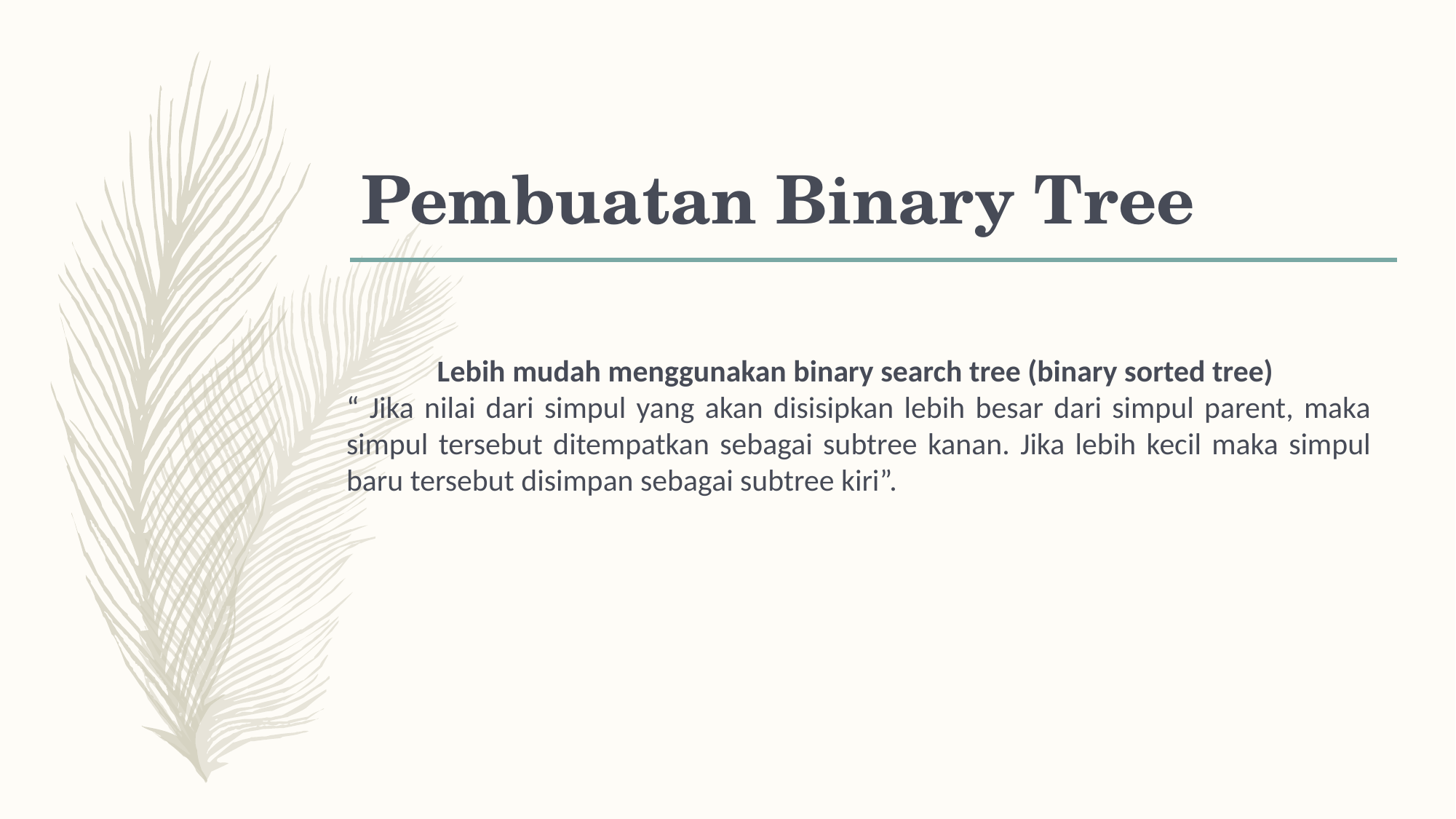

# Pembuatan Binary Tree
Lebih mudah menggunakan binary search tree (binary sorted tree)
“ Jika nilai dari simpul yang akan disisipkan lebih besar dari simpul parent, maka simpul tersebut ditempatkan sebagai subtree kanan. Jika lebih kecil maka simpul baru tersebut disimpan sebagai subtree kiri”.